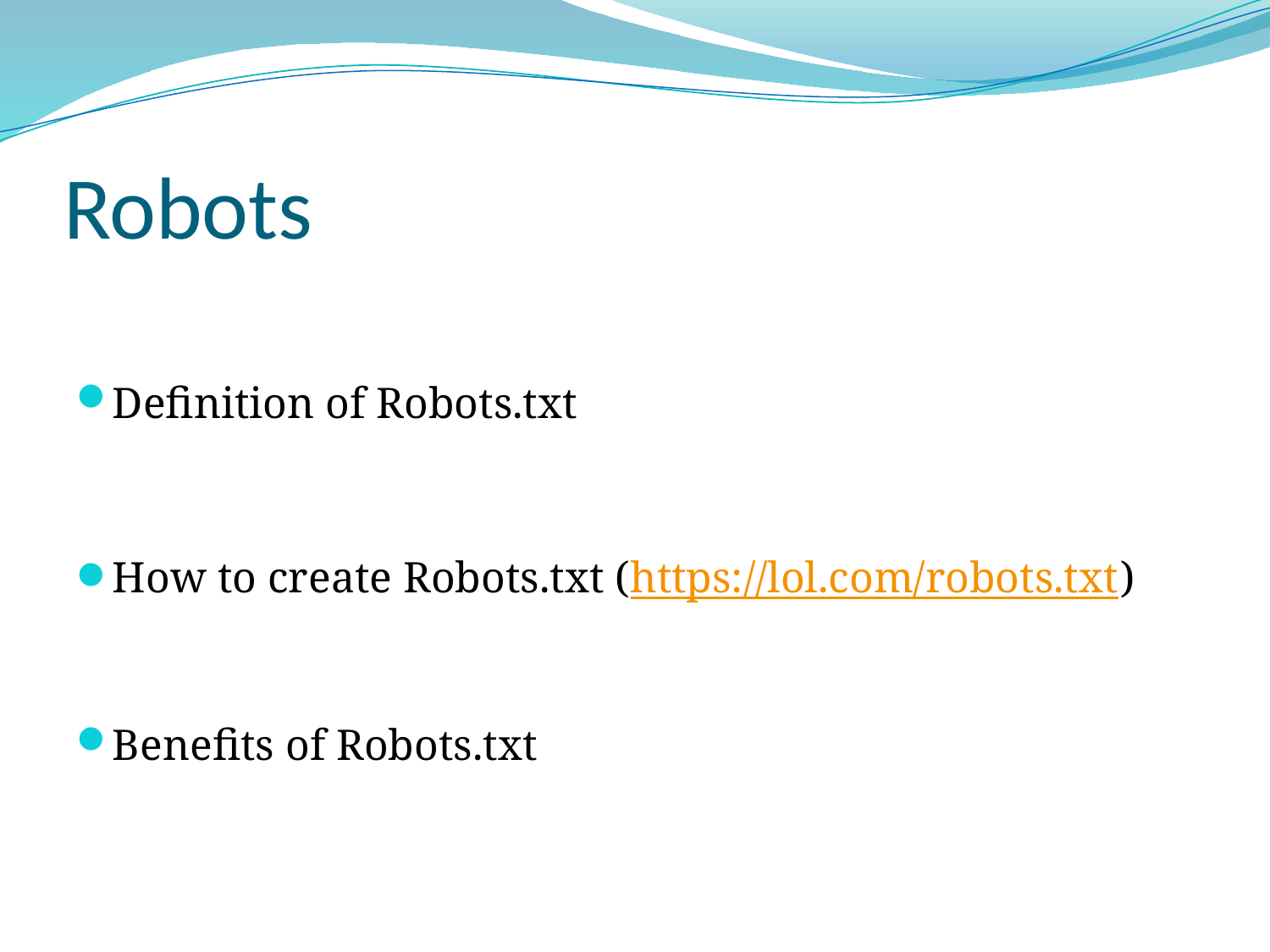

# Robots
Definition of Robots.txt
How to create Robots.txt (https://lol.com/robots.txt)
Benefits of Robots.txt